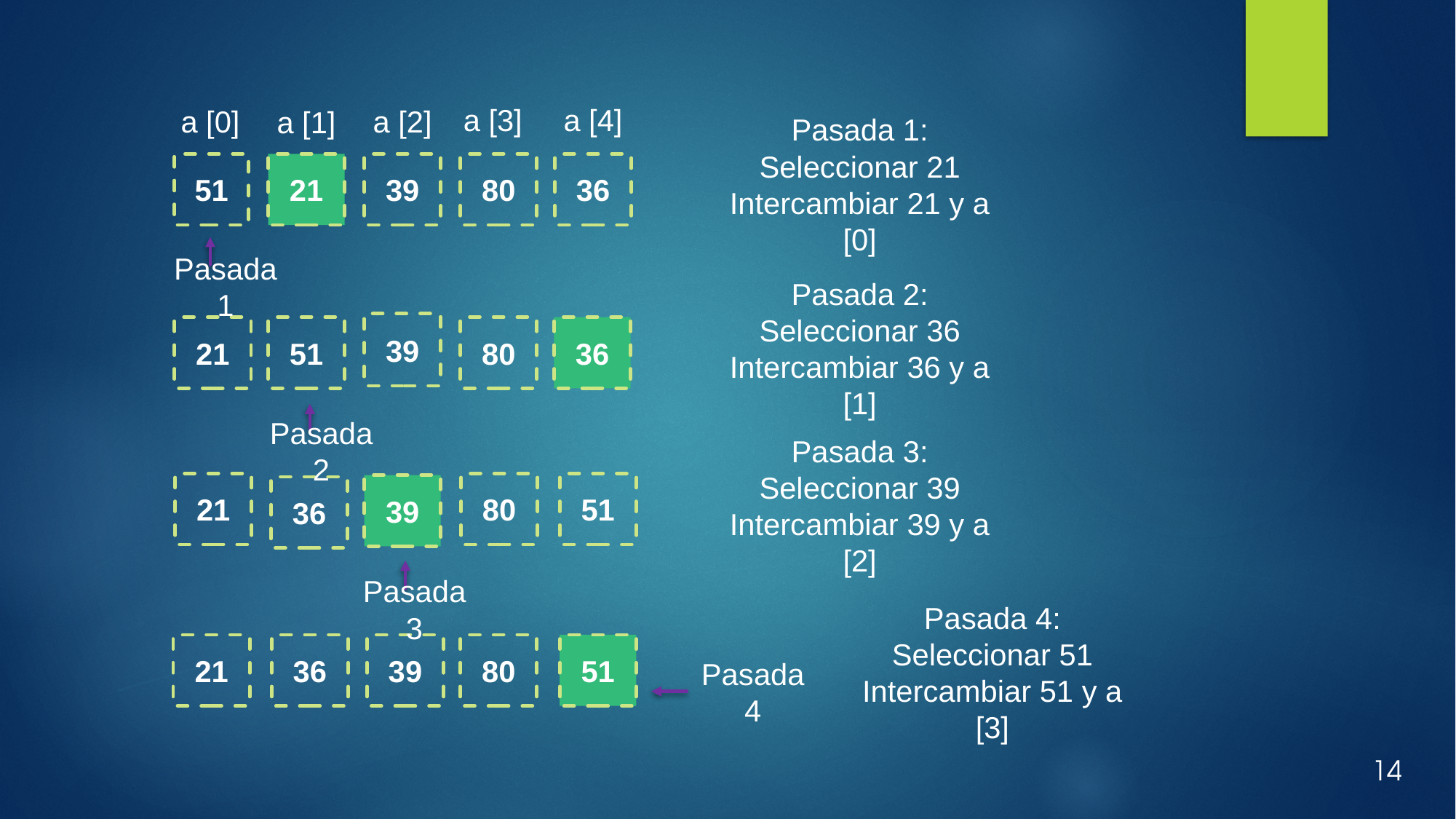

a [3]
a [4]
a [0]
a [2]
a [1]
Pasada 1: Seleccionar 21
Intercambiar 21 y a [0]
51
21
39
80
36
Pasada 1
Pasada 2: Seleccionar 36
Intercambiar 36 y a [1]
39
21
51
80
36
Pasada 2
Pasada 3: Seleccionar 39
Intercambiar 39 y a [2]
21
80
51
39
36
Pasada 3
Pasada 4: Seleccionar 51
Intercambiar 51 y a [3]
21
36
39
80
51
Pasada 4
14